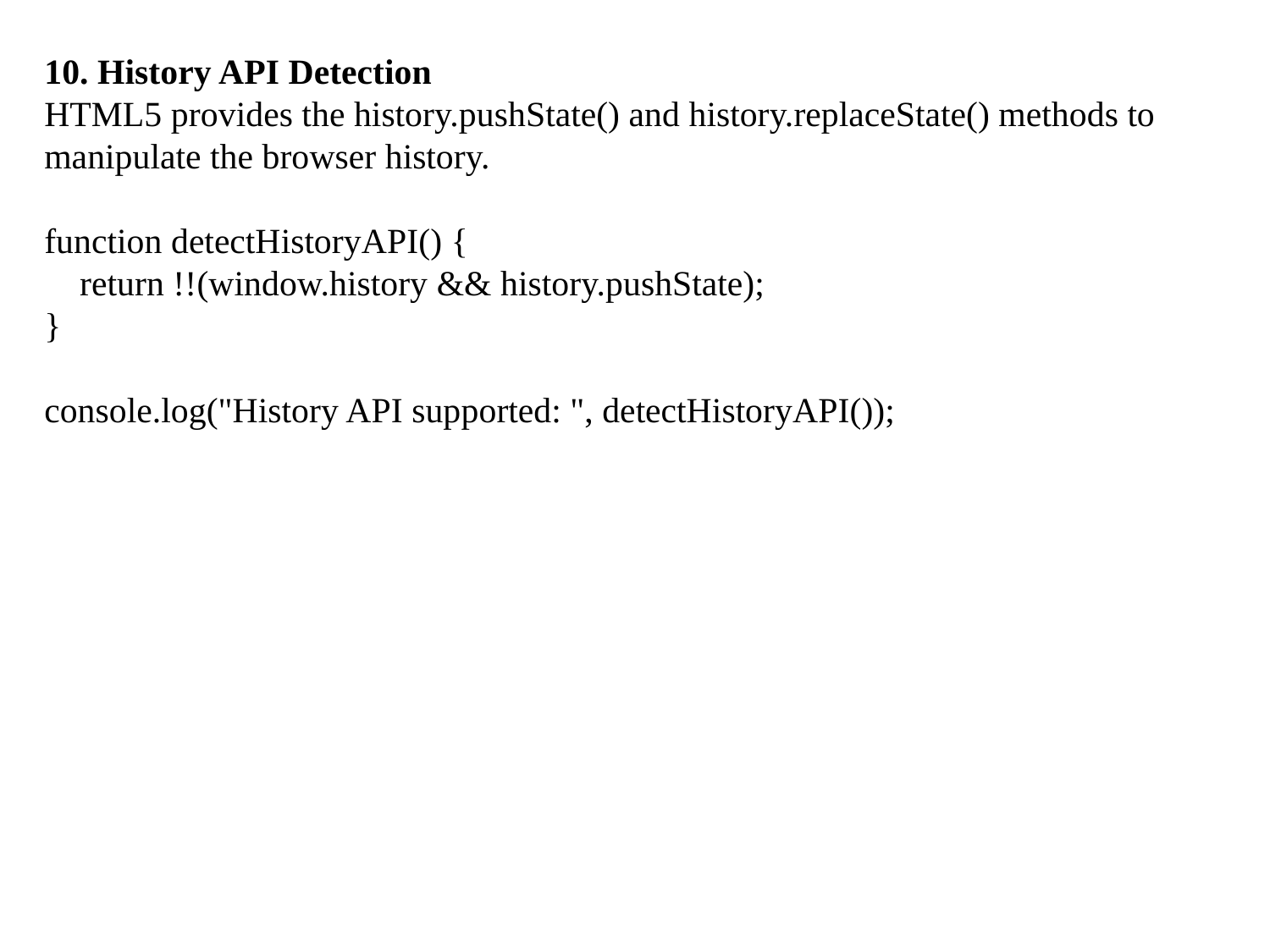

10. History API Detection
HTML5 provides the history.pushState() and history.replaceState() methods to manipulate the browser history.

function detectHistoryAPI() {
    return !!(window.history && history.pushState);
}

console.log("History API supported: ", detectHistoryAPI());